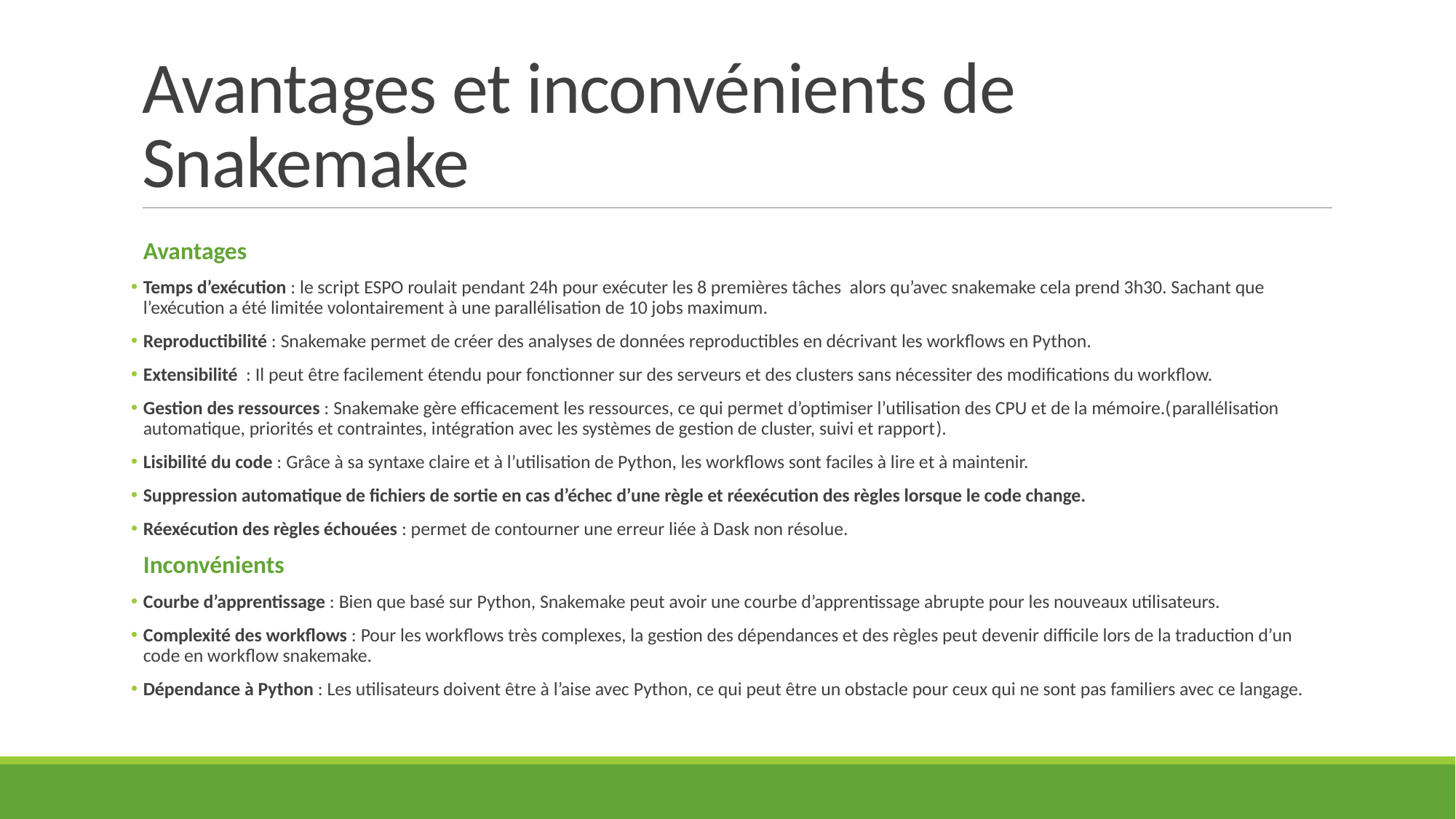

# Avantages et inconvénients de Snakemake
Avantages
Temps d’exécution : le script ESPO roulait pendant 24h pour exécuter les 8 premières tâches  alors qu’avec snakemake cela prend 3h30. Sachant que l’exécution a été limitée volontairement à une parallélisation de 10 jobs maximum.
Reproductibilité : Snakemake permet de créer des analyses de données reproductibles en décrivant les workflows en Python.
Extensibilité  : Il peut être facilement étendu pour fonctionner sur des serveurs et des clusters sans nécessiter des modifications du workflow.
Gestion des ressources : Snakemake gère efficacement les ressources, ce qui permet d’optimiser l’utilisation des CPU et de la mémoire.(parallélisation automatique, priorités et contraintes, intégration avec les systèmes de gestion de cluster, suivi et rapport).
Lisibilité du code : Grâce à sa syntaxe claire et à l’utilisation de Python, les workflows sont faciles à lire et à maintenir.
Suppression automatique de fichiers de sortie en cas d’échec d’une règle et réexécution des règles lorsque le code change.
Réexécution des règles échouées : permet de contourner une erreur liée à Dask non résolue.
Inconvénients
Courbe d’apprentissage : Bien que basé sur Python, Snakemake peut avoir une courbe d’apprentissage abrupte pour les nouveaux utilisateurs.
Complexité des workflows : Pour les workflows très complexes, la gestion des dépendances et des règles peut devenir difficile lors de la traduction d’un code en workflow snakemake.
Dépendance à Python : Les utilisateurs doivent être à l’aise avec Python, ce qui peut être un obstacle pour ceux qui ne sont pas familiers avec ce langage.